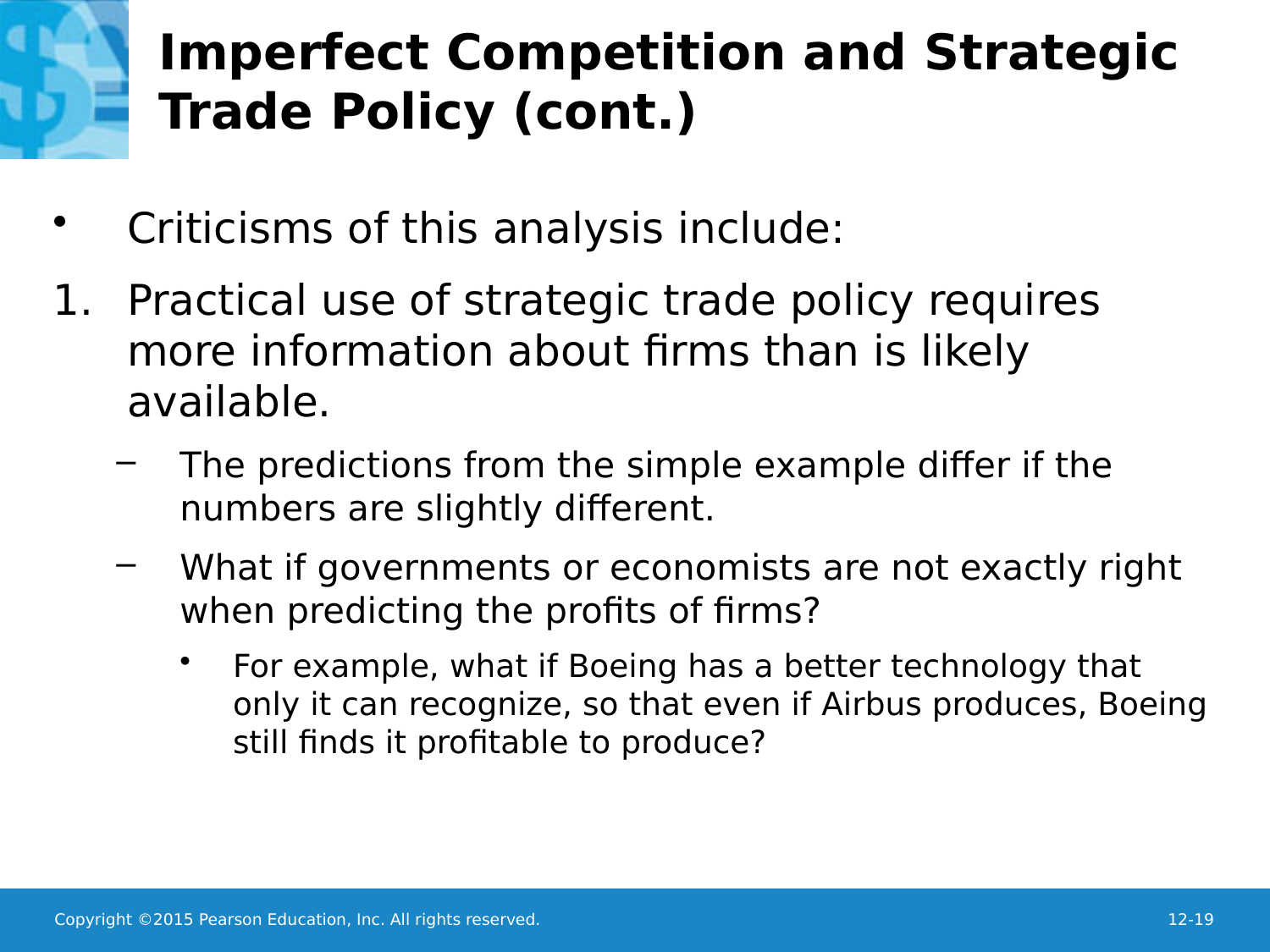

# Imperfect Competition and Strategic Trade Policy (cont.)
Criticisms of this analysis include:
Practical use of strategic trade policy requires more information about firms than is likely available.
The predictions from the simple example differ if the numbers are slightly different.
What if governments or economists are not exactly right when predicting the profits of firms?
For example, what if Boeing has a better technology that only it can recognize, so that even if Airbus produces, Boeing still finds it profitable to produce?